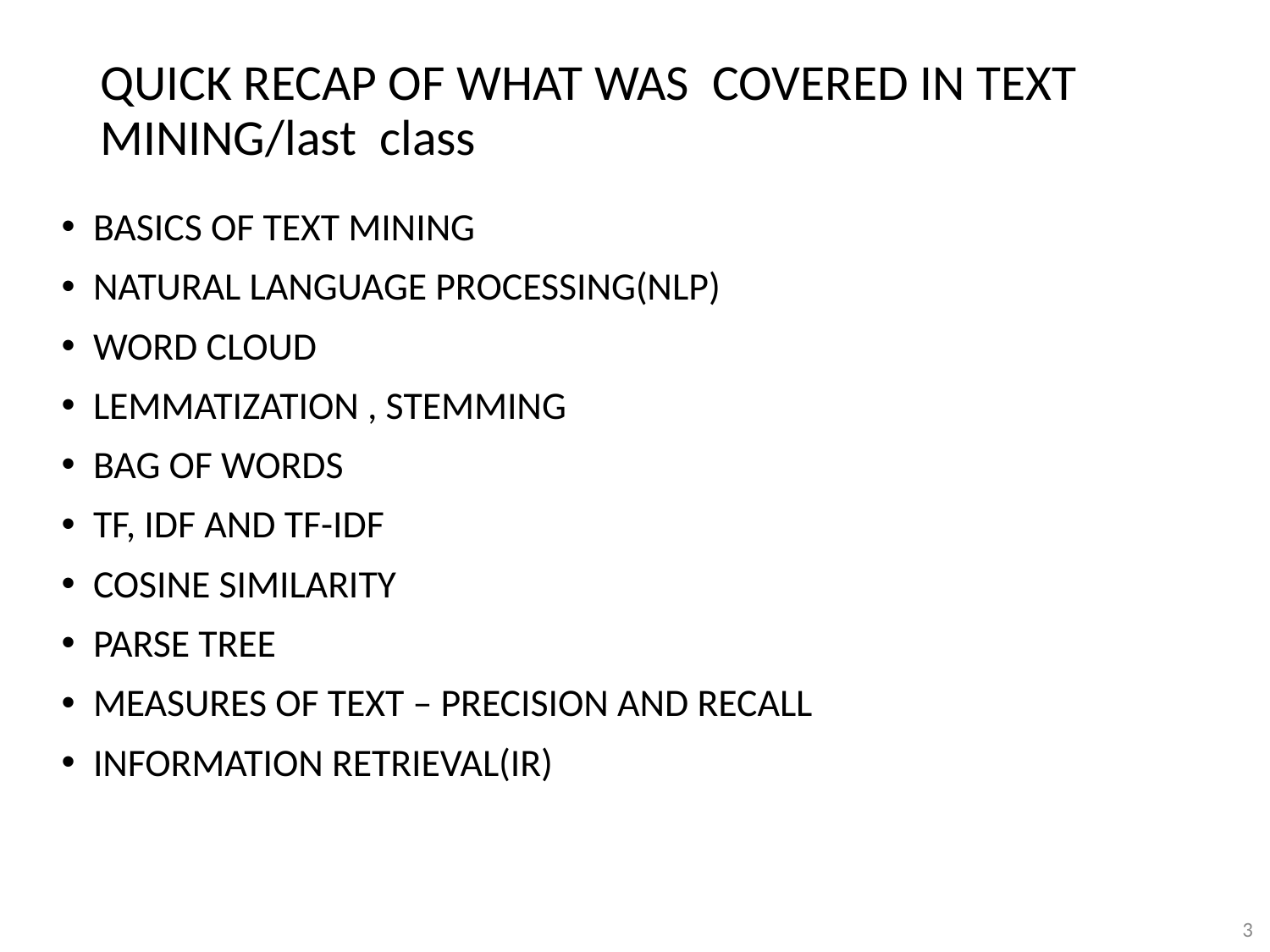

# QUICK RECAP OF WHAT WAS  COVERED IN TEXT MINING/last  class
BASICS OF TEXT MINING
NATURAL LANGUAGE PROCESSING(NLP)
WORD CLOUD
LEMMATIZATION , STEMMING
BAG OF WORDS
TF, IDF AND TF-IDF
COSINE SIMILARITY
PARSE TREE
MEASURES OF TEXT – PRECISION AND RECALL
INFORMATION RETRIEVAL(IR)

3